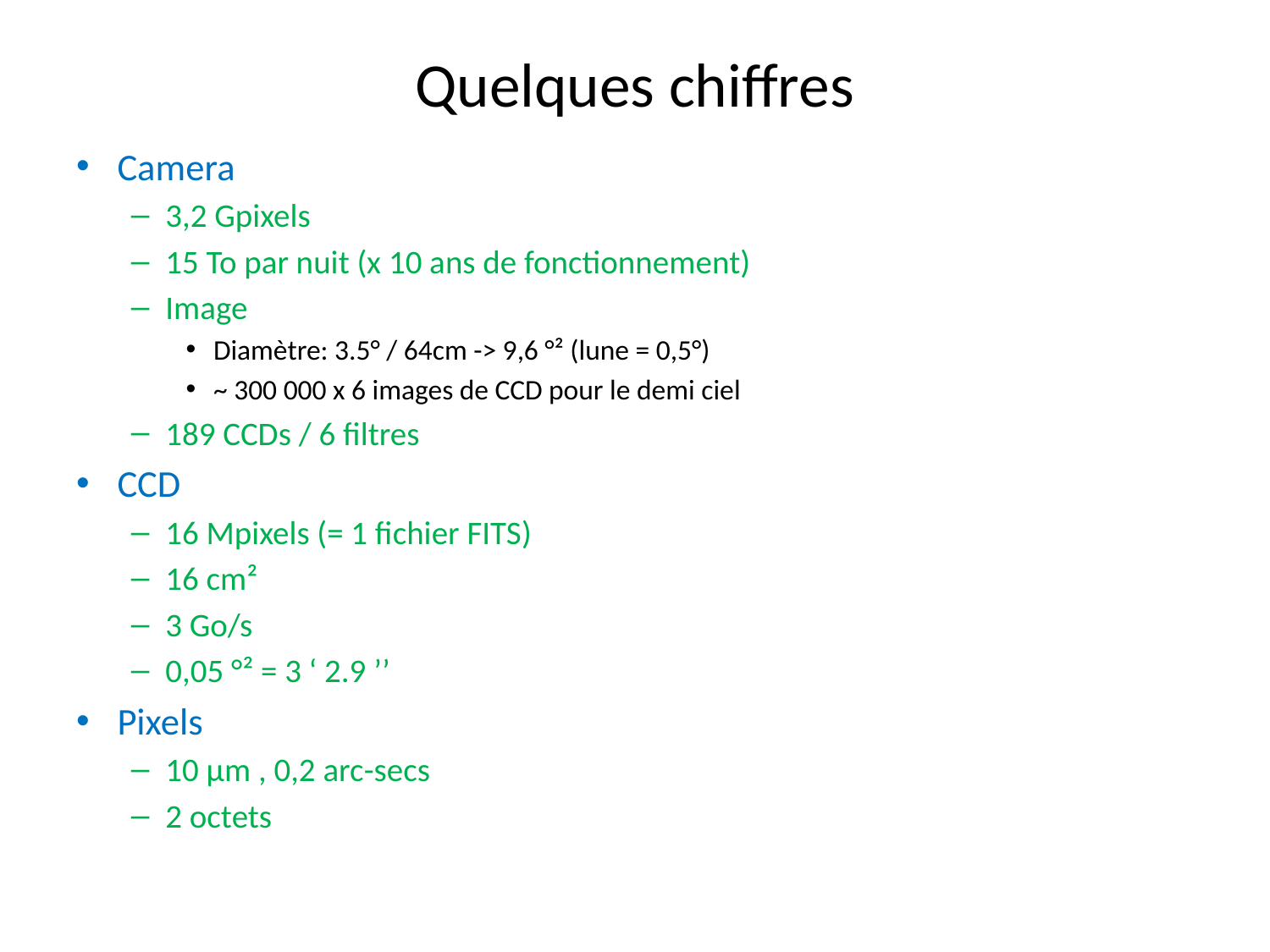

# Quelques chiffres
Camera
3,2 Gpixels
15 To par nuit (x 10 ans de fonctionnement)
Image
Diamètre: 3.5° / 64cm -> 9,6 °² (lune = 0,5°)
~ 300 000 x 6 images de CCD pour le demi ciel
189 CCDs / 6 filtres
CCD
16 Mpixels (= 1 fichier FITS)
16 cm²
3 Go/s
0,05 °² = 3 ‘ 2.9 ’’
Pixels
10 µm , 0,2 arc-secs
2 octets